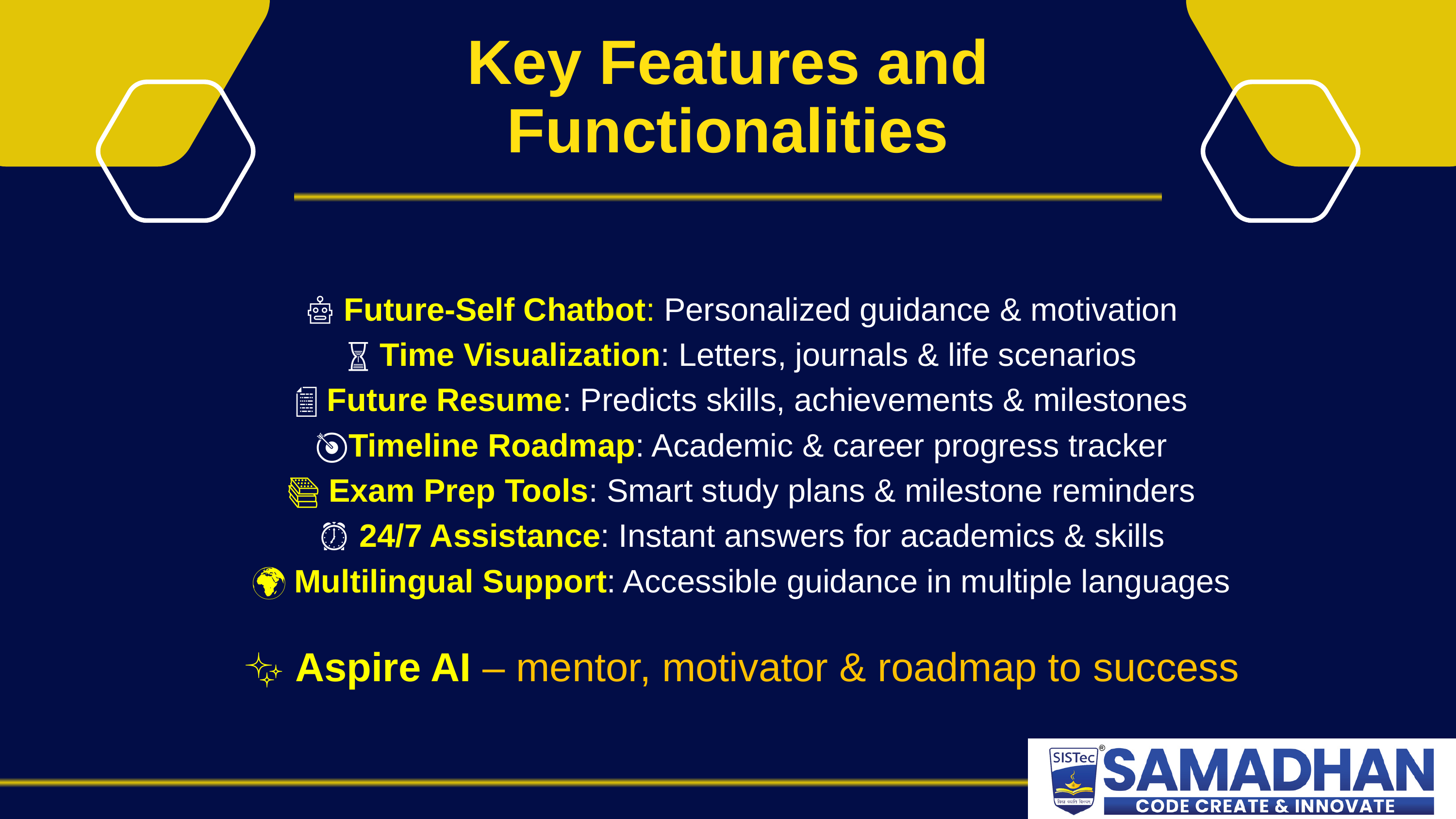

Key Features and Functionalities

🤖 Future-Self Chatbot: Personalized guidance & motivation
⏳ Time Visualization: Letters, journals & life scenarios
📄 Future Resume: Predicts skills, achievements & milestones
🎯Timeline Roadmap: Academic & career progress tracker
📚 Exam Prep Tools: Smart study plans & milestone reminders
⏰ 24/7 Assistance: Instant answers for academics & skills
🌍 Multilingual Support: Accessible guidance in multiple languages

✨ Aspire AI – mentor, motivator & roadmap to success